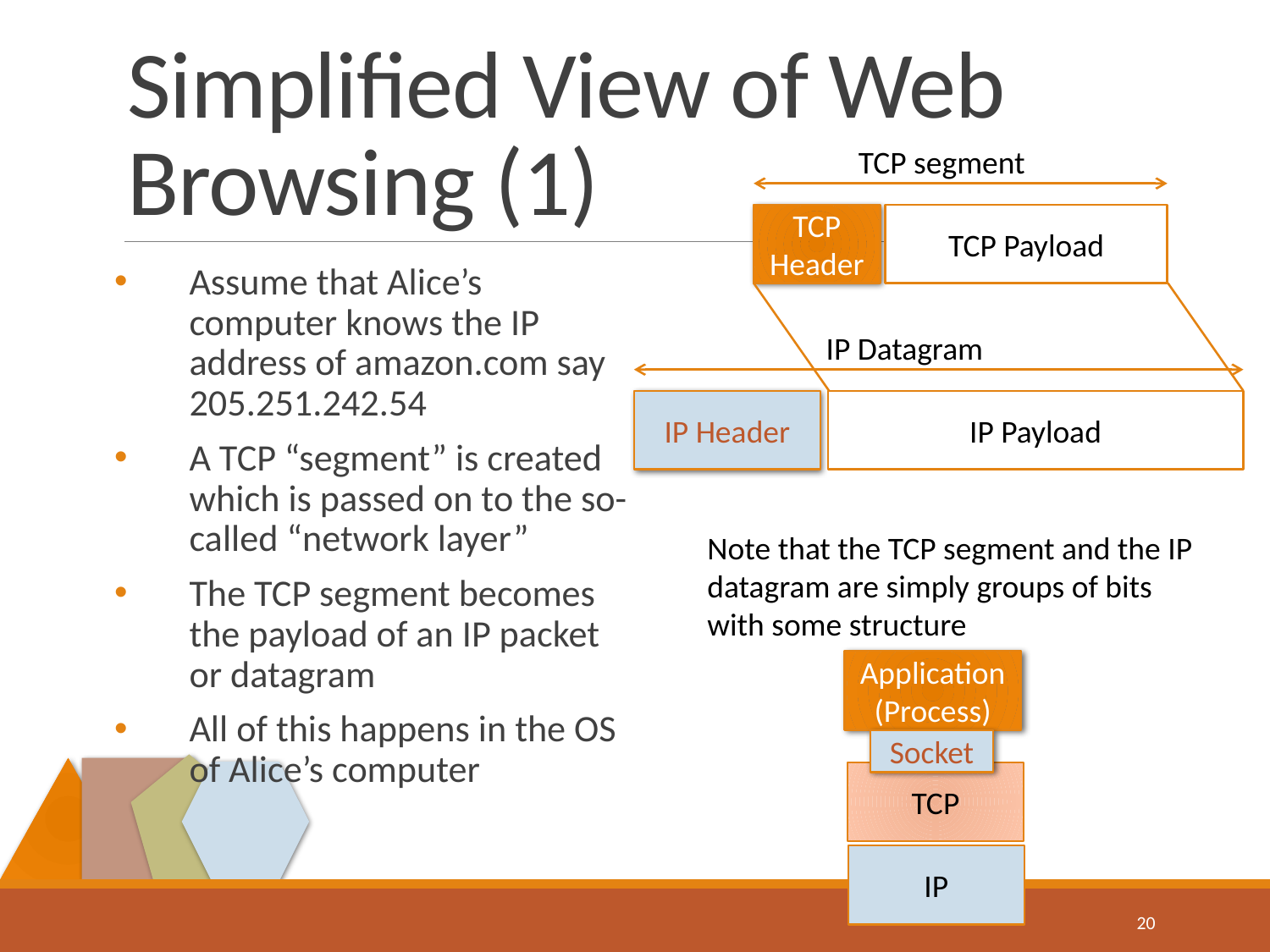

# Simplified View of Web Browsing (1)
TCP segment
TCP Header
TCP Payload
Assume that Alice’s computer knows the IP address of amazon.com say 205.251.242.54
A TCP “segment” is created which is passed on to the so-called “network layer”
The TCP segment becomes the payload of an IP packet or datagram
All of this happens in the OS of Alice’s computer
IP Datagram
IP Header
IP Payload
Note that the TCP segment and the IP datagram are simply groups of bits with some structure
Application
(Process)
Socket
TCP
IP
20